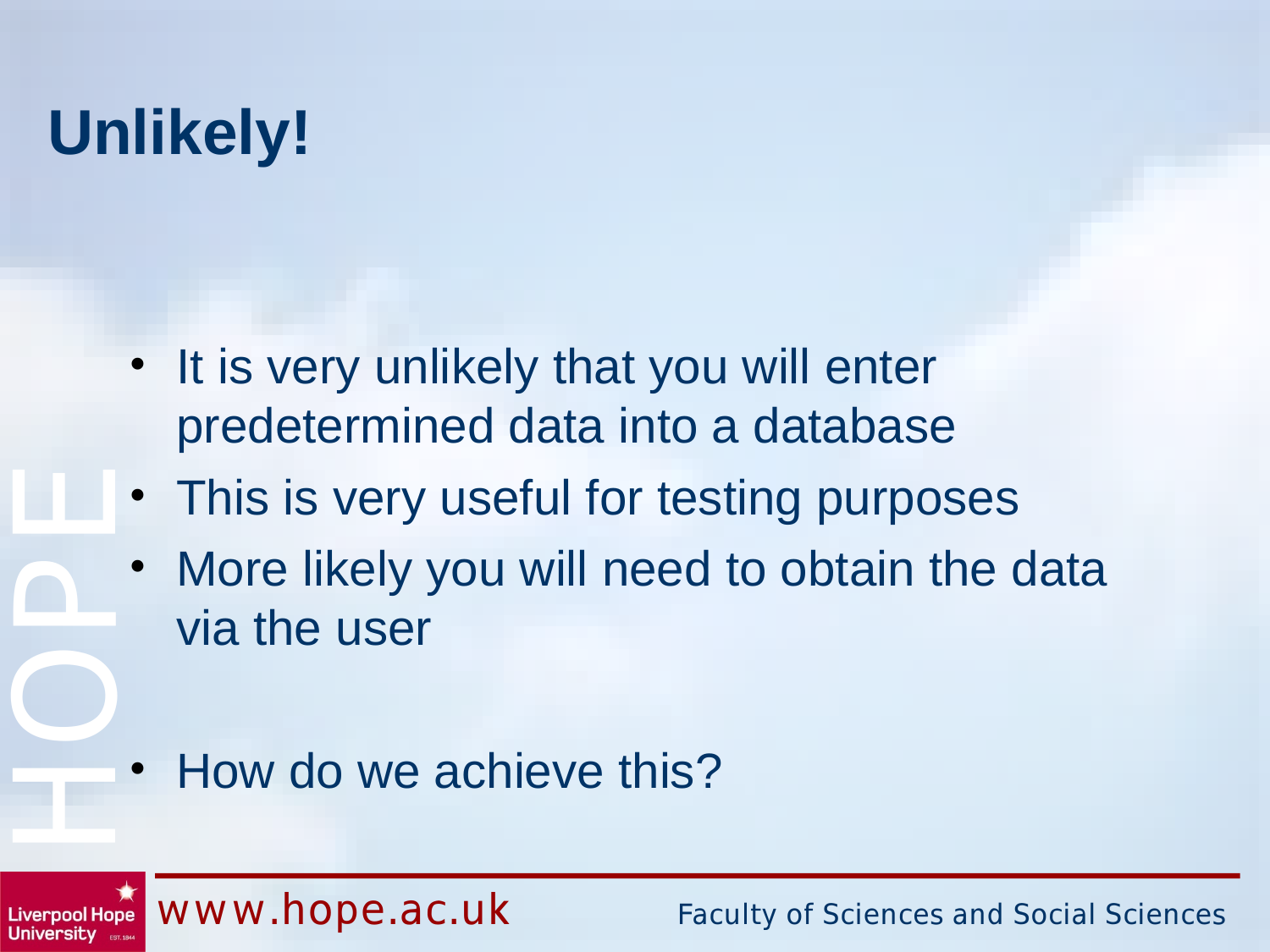

# Unlikely!
It is very unlikely that you will enter predetermined data into a database
This is very useful for testing purposes
More likely you will need to obtain the data via the user

How do we achieve this?